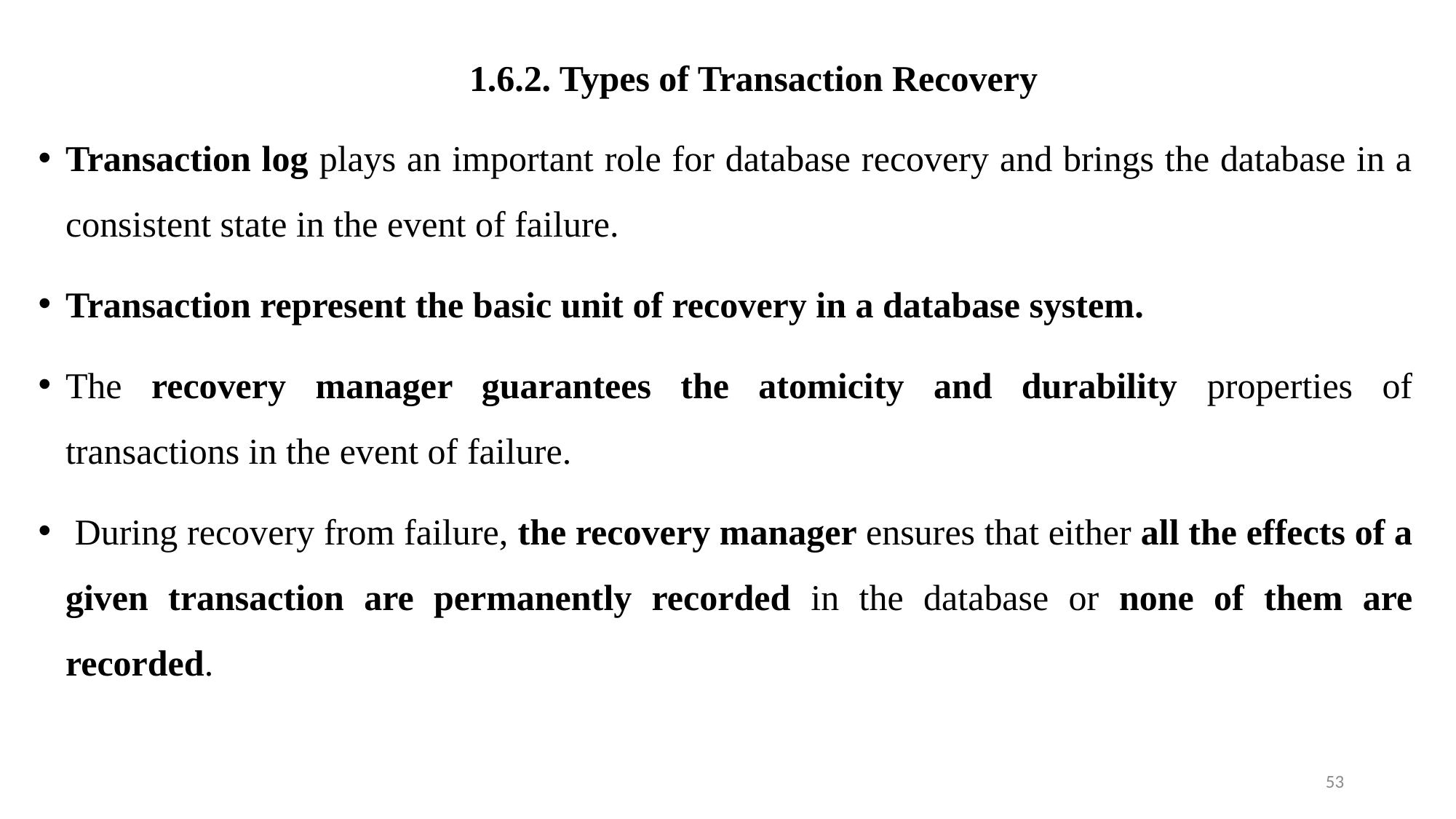

1.6.2. Types of Transaction Recovery
Transaction log plays an important role for database recovery and brings the database in a consistent state in the event of failure.
Transaction represent the basic unit of recovery in a database system.
The recovery manager guarantees the atomicity and durability properties of transactions in the event of failure.
 During recovery from failure, the recovery manager ensures that either all the effects of a given transaction are permanently recorded in the database or none of them are recorded.
53